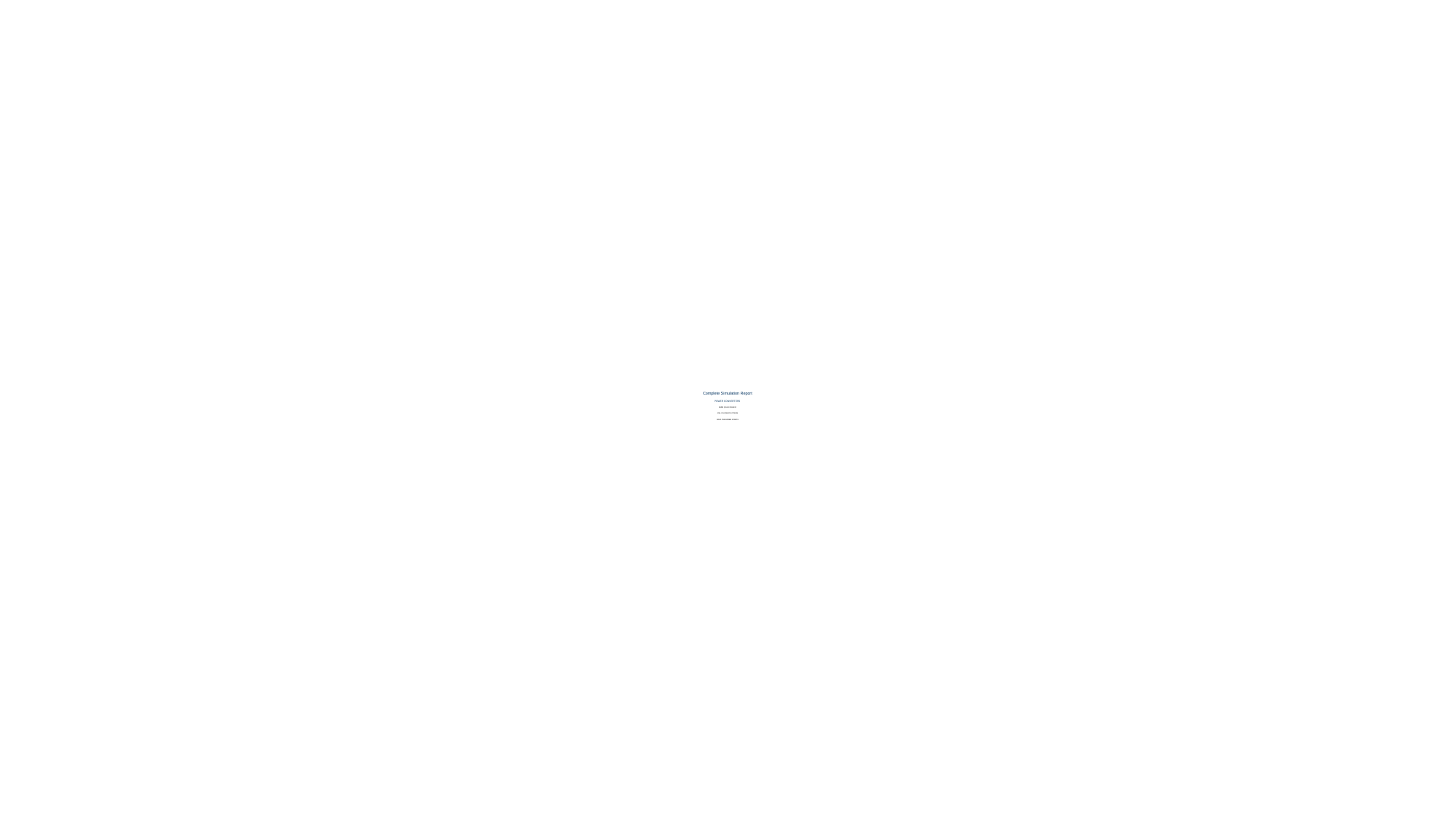

# Complete Simulation Report POWER CONVERTERS EMRE ÇELEN 2594430 ANIL YALÇINKAYA 2376085 UĞUR CEM ERDEM 2231876